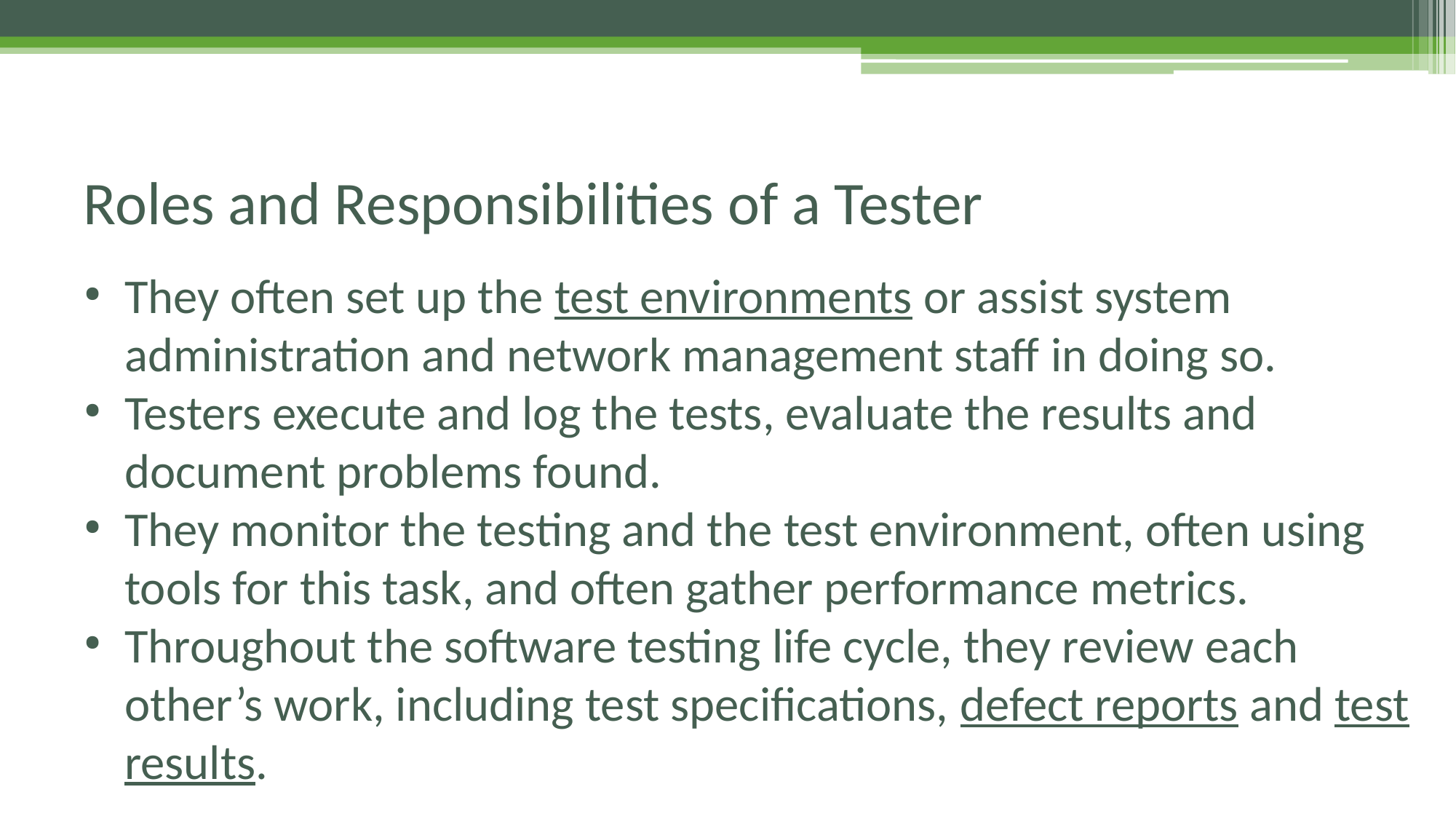

# Roles and Responsibilities of a Tester
They often set up the test environments or assist system administration and network management staff in doing so.
Testers execute and log the tests, evaluate the results and document problems found.
They monitor the testing and the test environment, often using tools for this task, and often gather performance metrics.
Throughout the software testing life cycle, they review each other’s work, including test specifications, defect reports and test results.